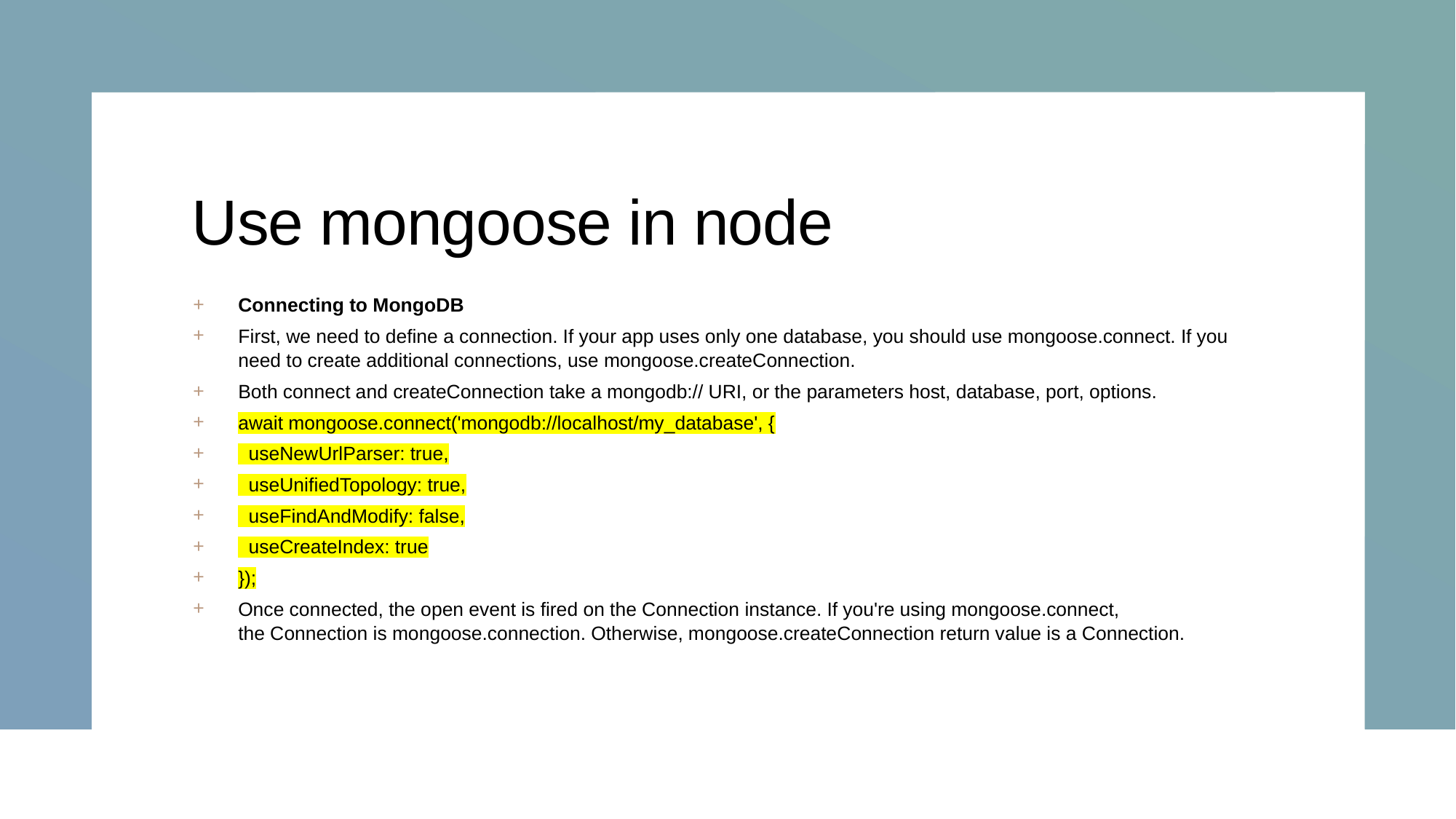

# Use mongoose in node
Connecting to MongoDB
First, we need to define a connection. If your app uses only one database, you should use mongoose.connect. If you need to create additional connections, use mongoose.createConnection.
Both connect and createConnection take a mongodb:// URI, or the parameters host, database, port, options.
await mongoose.connect('mongodb://localhost/my_database', {
  useNewUrlParser: true,
  useUnifiedTopology: true,
  useFindAndModify: false,
  useCreateIndex: true
});
Once connected, the open event is fired on the Connection instance. If you're using mongoose.connect, the Connection is mongoose.connection. Otherwise, mongoose.createConnection return value is a Connection.